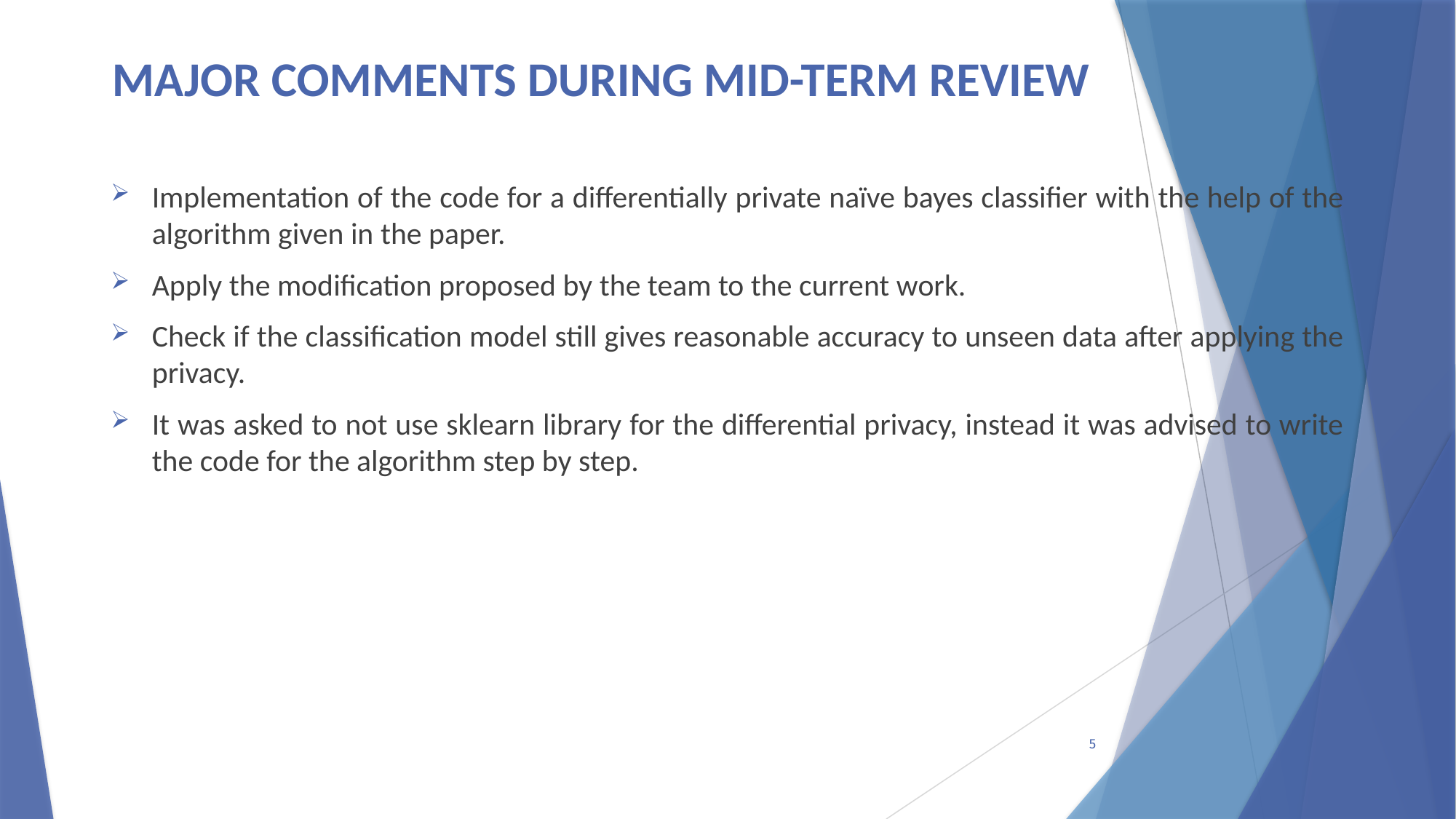

# Major comments during Mid-Term Review
Implementation of the code for a differentially private naïve bayes classifier with the help of the algorithm given in the paper.
Apply the modification proposed by the team to the current work.
Check if the classification model still gives reasonable accuracy to unseen data after applying the privacy.
It was asked to not use sklearn library for the differential privacy, instead it was advised to write the code for the algorithm step by step.

5